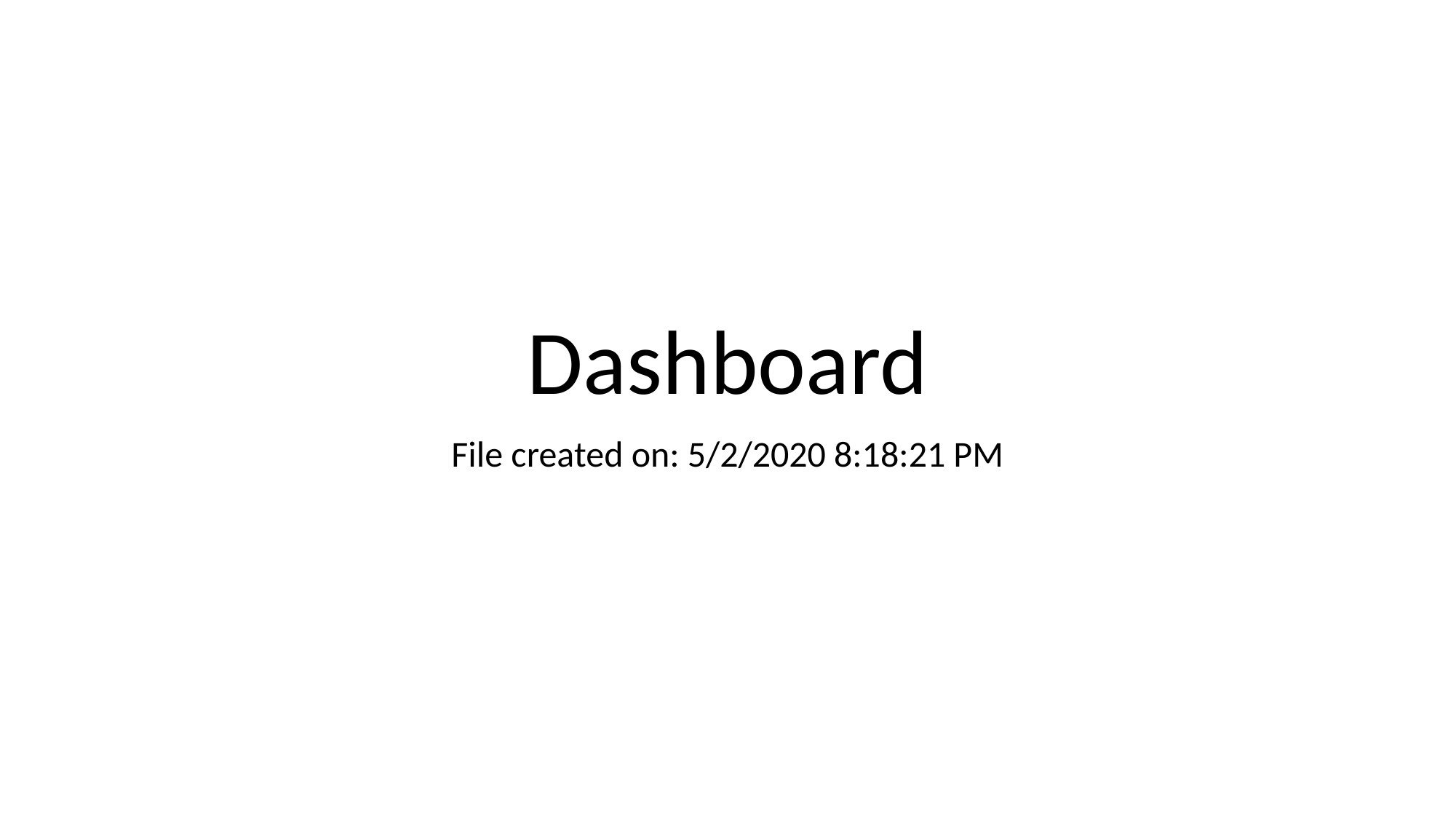

# Dashboard
File created on: 5/2/2020 8:18:21 PM